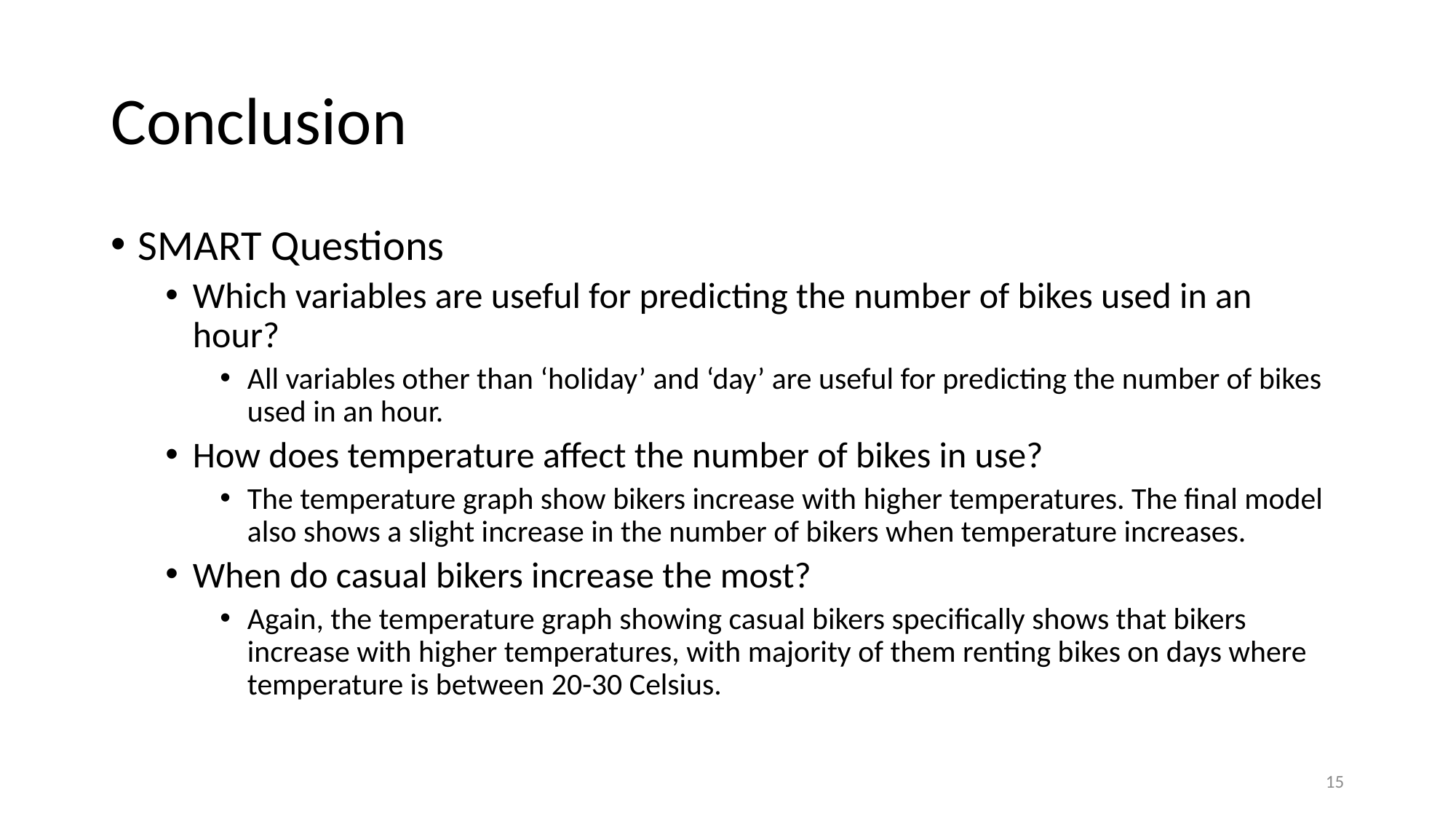

# Conclusion
SMART Questions
Which variables are useful for predicting the number of bikes used in an hour?
All variables other than ‘holiday’ and ‘day’ are useful for predicting the number of bikes used in an hour.
How does temperature affect the number of bikes in use?
The temperature graph show bikers increase with higher temperatures. The final model also shows a slight increase in the number of bikers when temperature increases.
When do casual bikers increase the most?
Again, the temperature graph showing casual bikers specifically shows that bikers increase with higher temperatures, with majority of them renting bikes on days where temperature is between 20-30 Celsius.

15